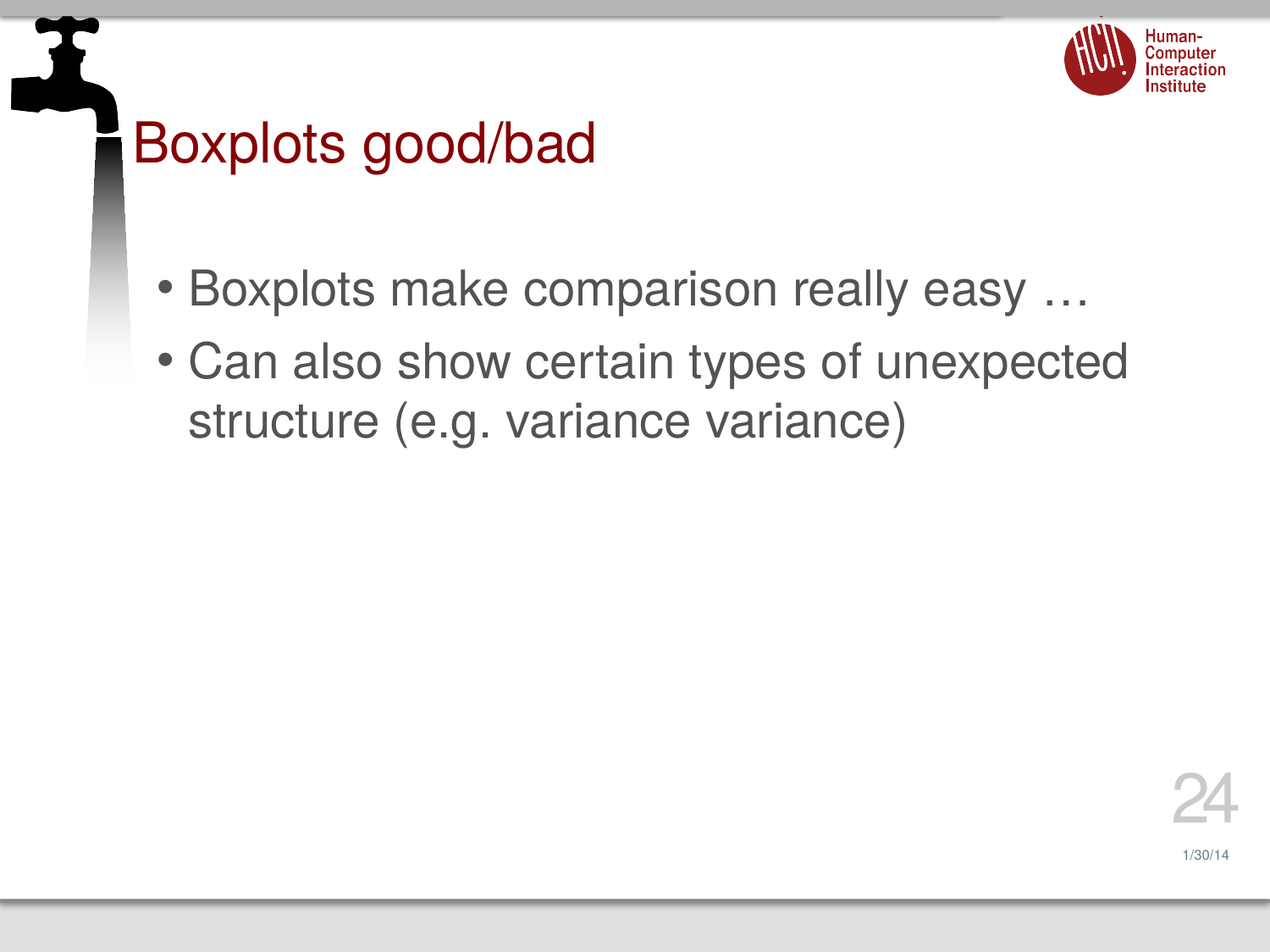

# Boxplots good/bad
Boxplots make comparison really easy …
Can also show certain types of unexpected structure (e.g. variance variance)

24
1/30/14